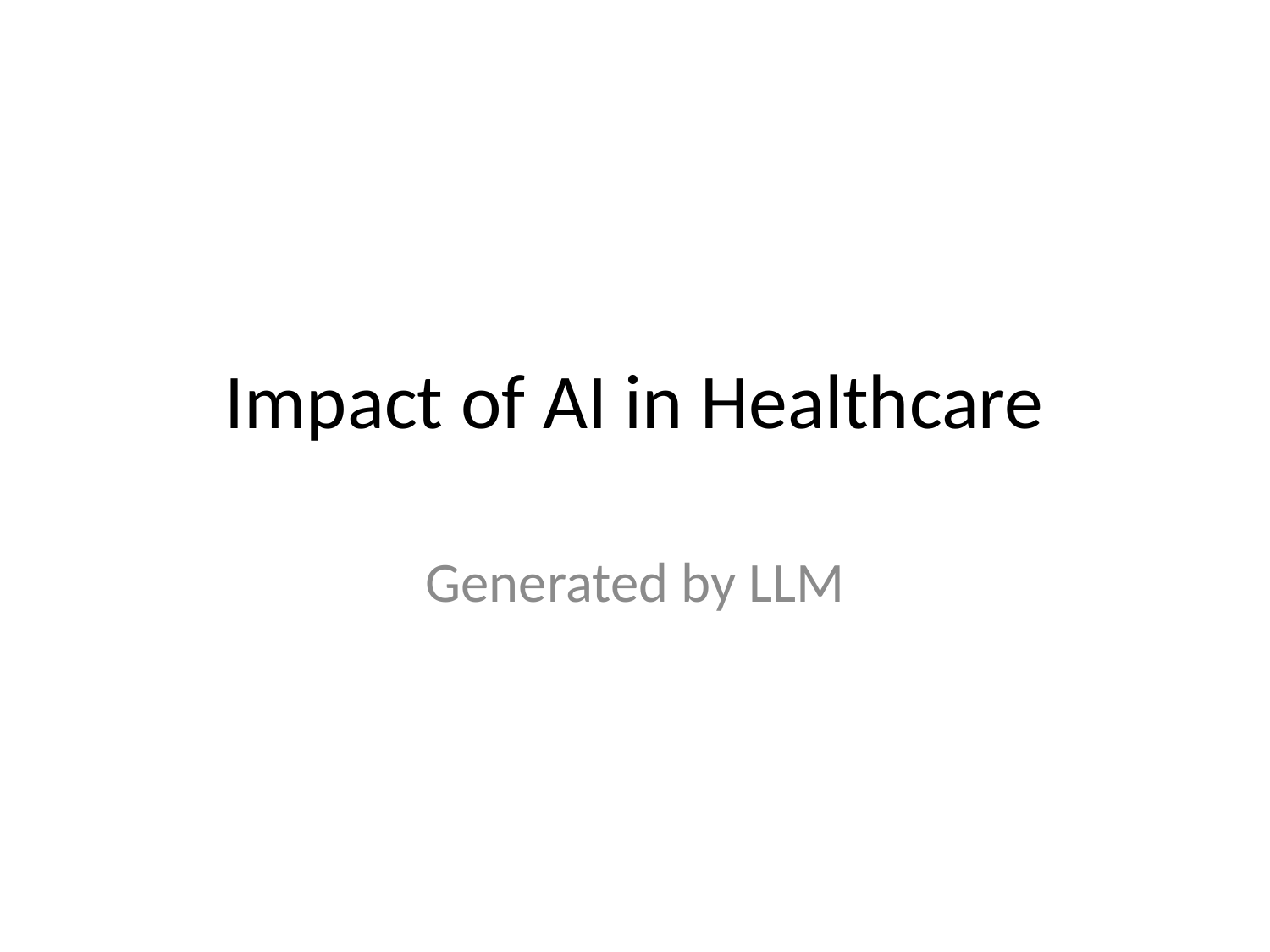

# Impact of AI in Healthcare
Generated by LLM